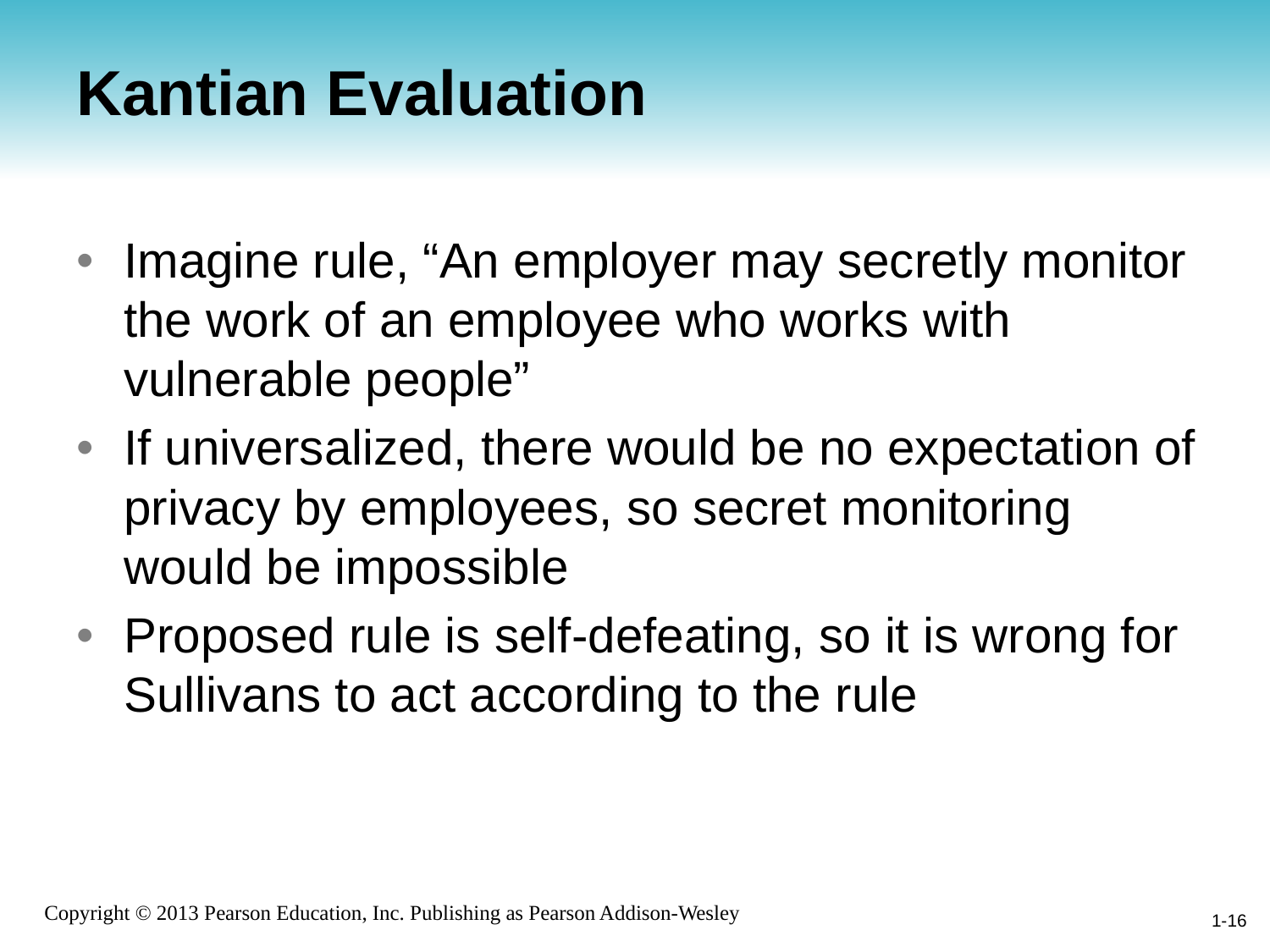

# Kantian Evaluation
Imagine rule, “An employer may secretly monitor the work of an employee who works with vulnerable people”
If universalized, there would be no expectation of privacy by employees, so secret monitoring would be impossible
Proposed rule is self-defeating, so it is wrong for Sullivans to act according to the rule
1-16